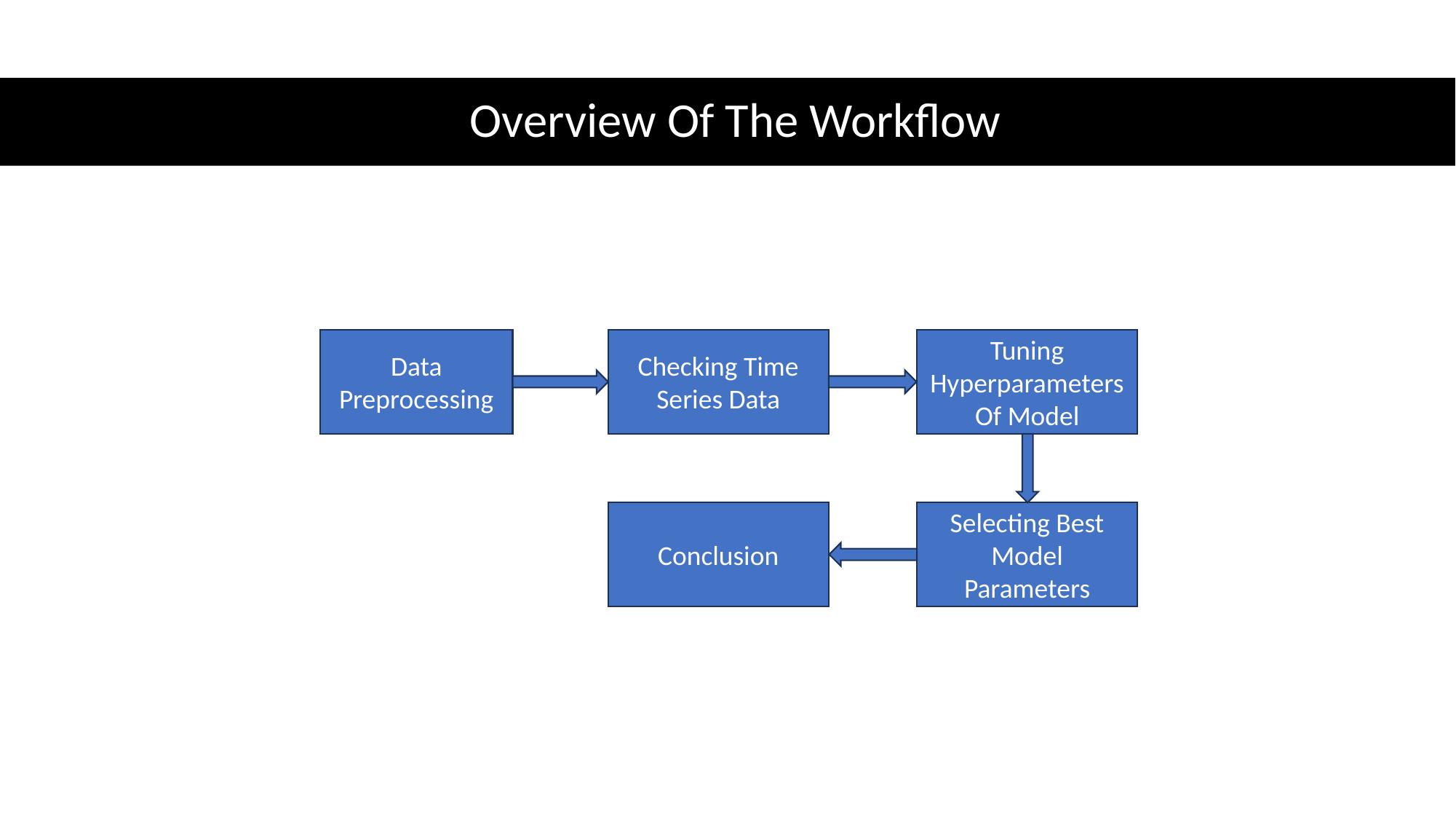

# Overview Of The Workflow

Data Preprocessing
Checking Time Series Data
Tuning Hyperparameters Of Model

Conclusion
Selecting Best Model Parameters